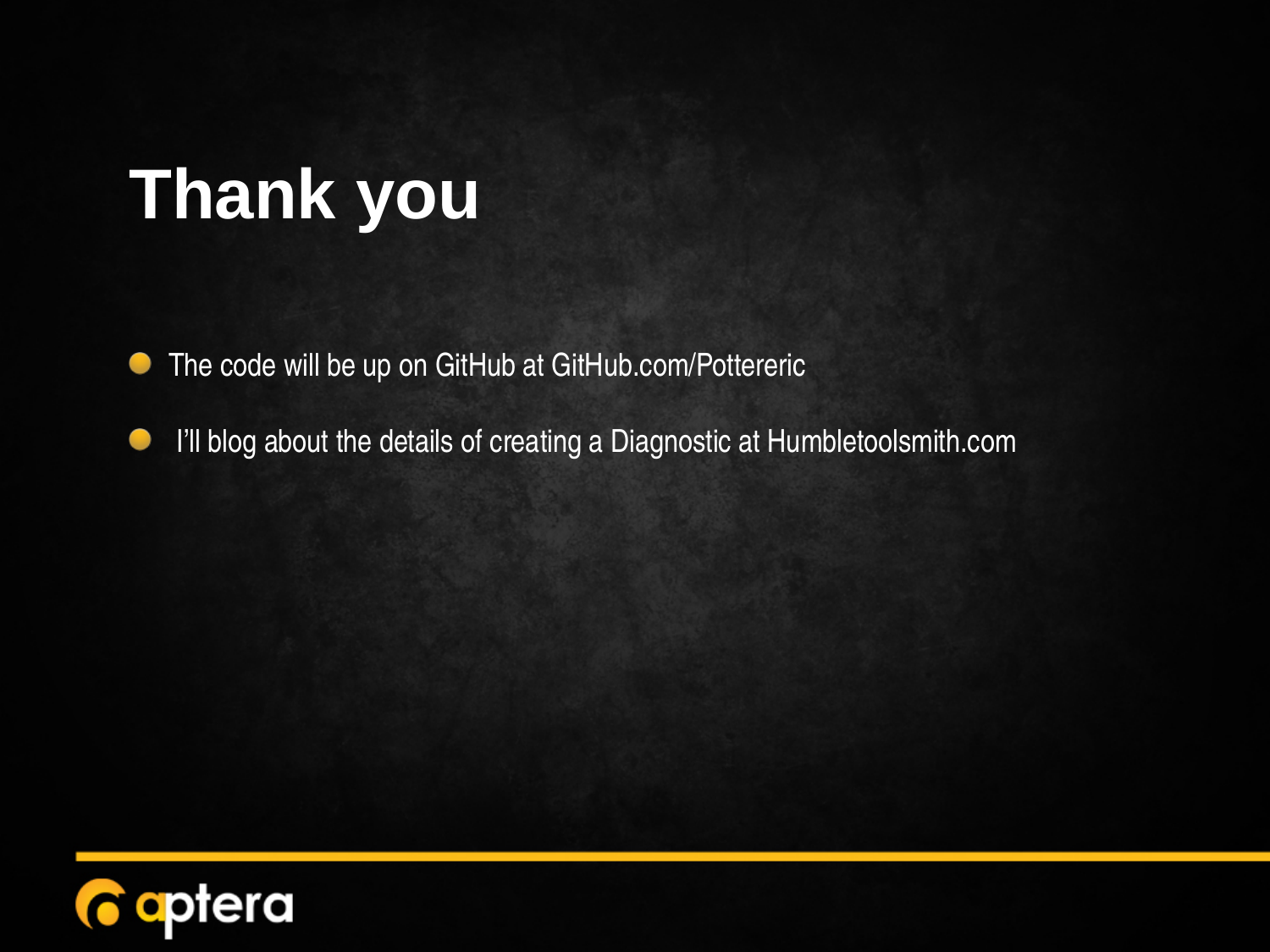

# Thank you
The code will be up on GitHub at GitHub.com/Pottereric

I’ll blog about the details of creating a Diagnostic at Humbletoolsmith.com